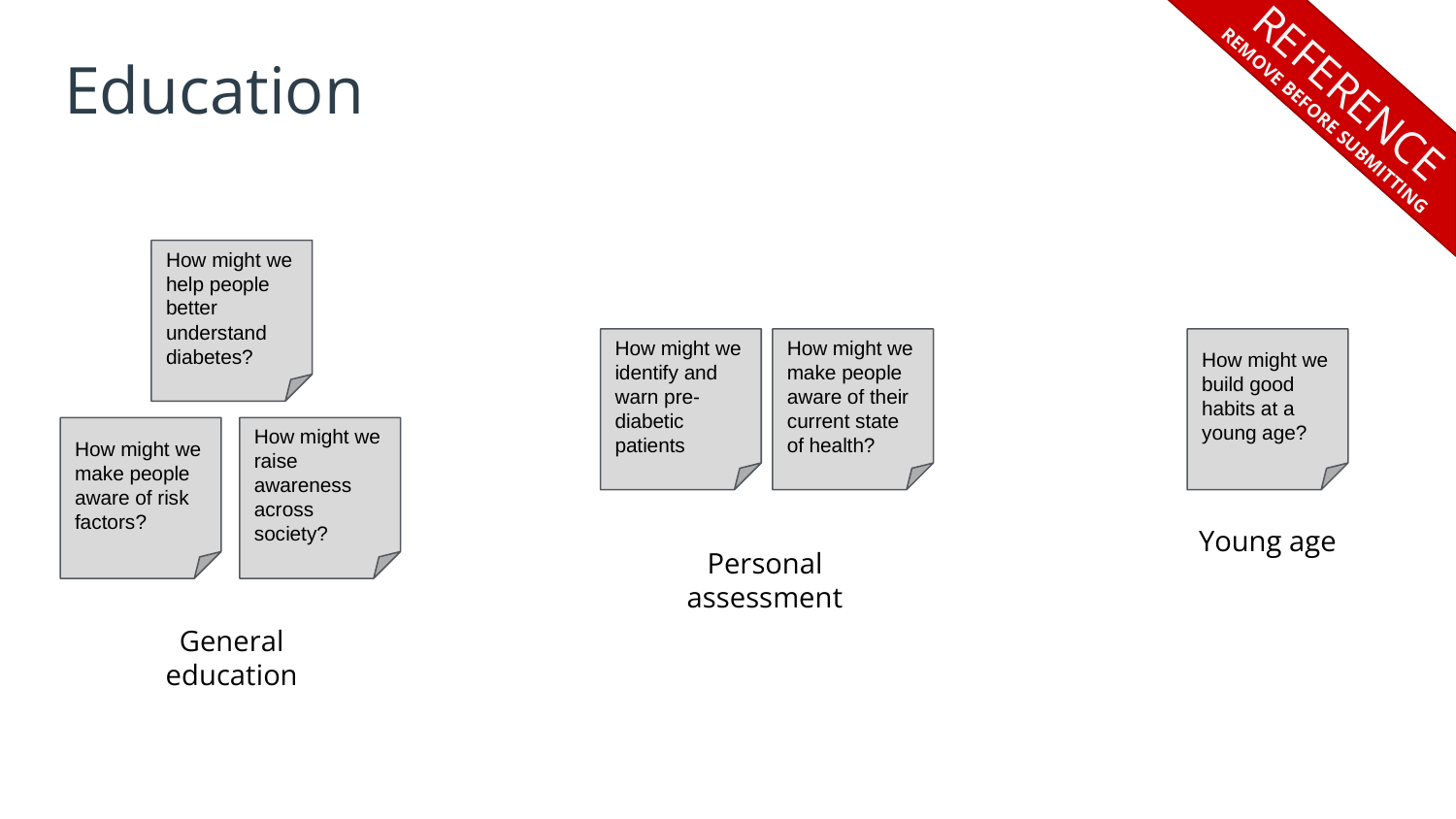

REFERENCE
REMOVE BEFORE SUBMITTING
# Education
How might we help people better understand diabetes?
How might we make people aware of their current state of health?
How might we identify and warn pre-diabetic patients
How might we build good habits at a young age?
How might we make people aware of risk factors?
How might we raise awareness across society?
Young age
Personal assessment
General education